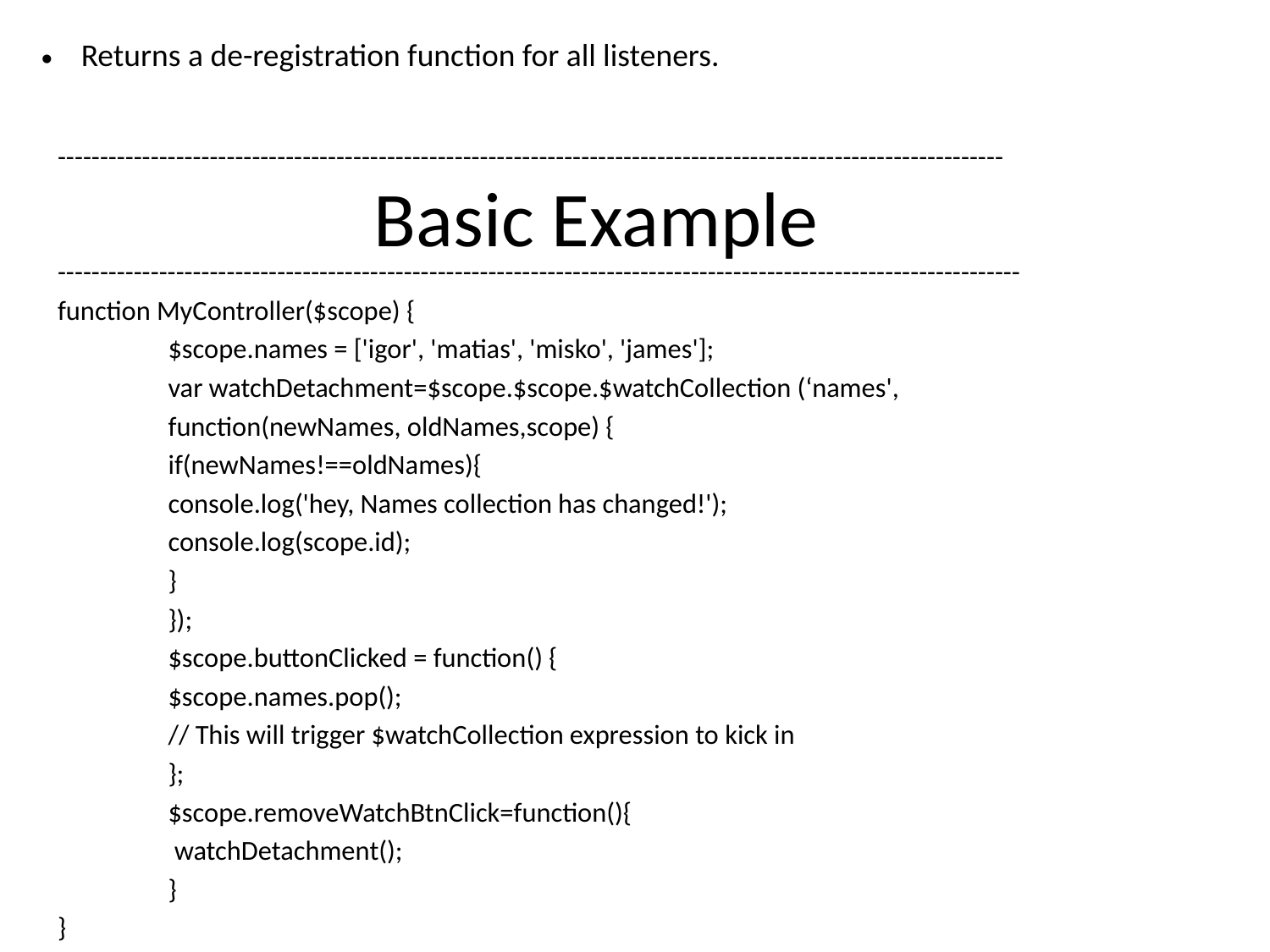

----------------------------------------------------------------------------------------------------------------

------------------------------------------------------------------------------------------------------------------
function MyController($scope) {
	$scope.names = ['igor', 'matias', 'misko', 'james'];
	var watchDetachment=$scope.$scope.$watchCollection (‘names',
		function(newNames, oldNames,scope) {
			if(newNames!==oldNames){
		console.log('hey, Names collection has changed!');
		console.log(scope.id);
			}
	});
	$scope.buttonClicked = function() {
		$scope.names.pop();
		// This will trigger $watchCollection expression to kick in
	};
	$scope.removeWatchBtnClick=function(){
		 watchDetachment();
	}
}
| Returns a de-registration function for all listeners. |
| --- |
# Basic Example